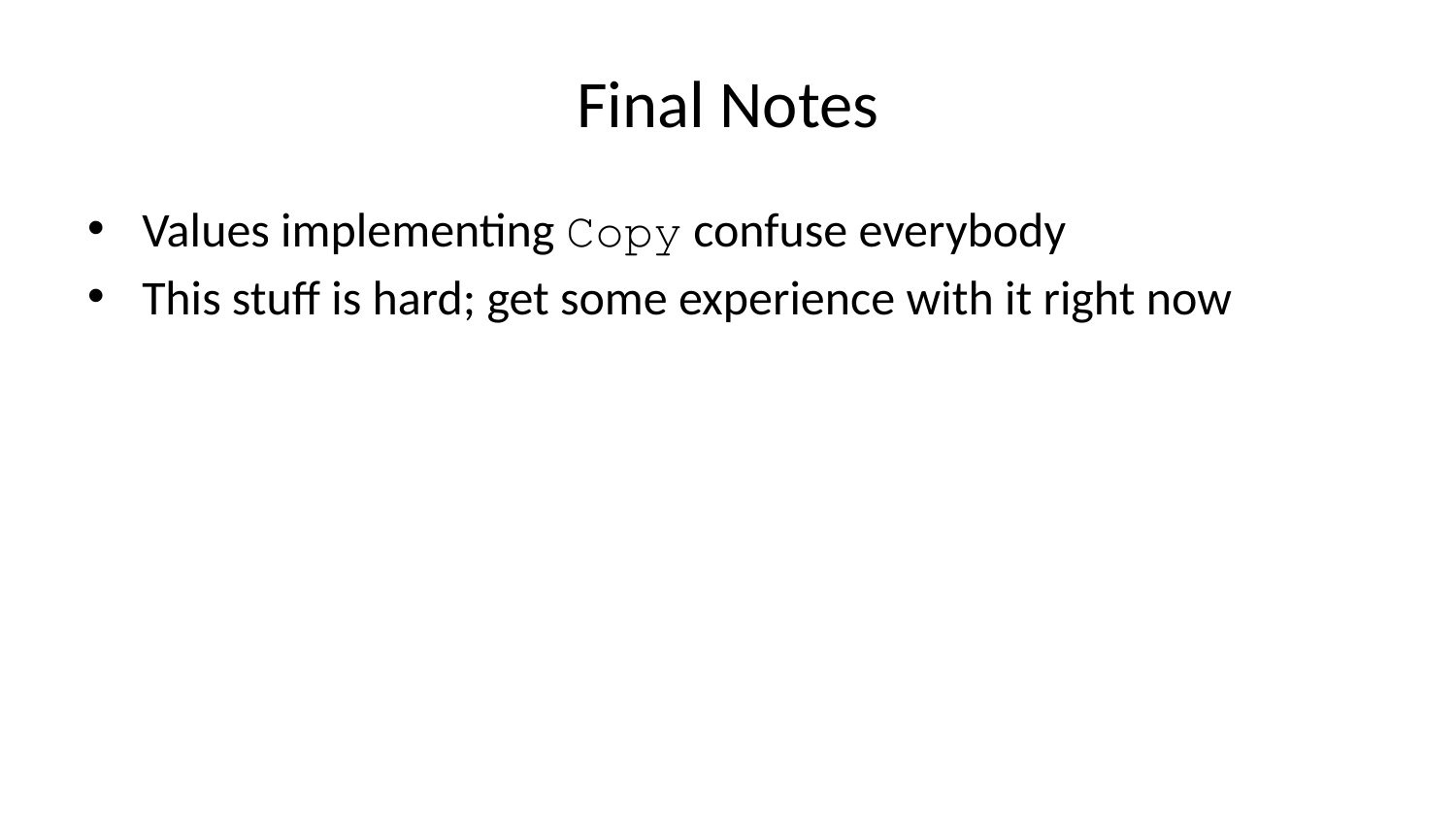

# Final Notes
Values implementing Copy confuse everybody
This stuff is hard; get some experience with it right now